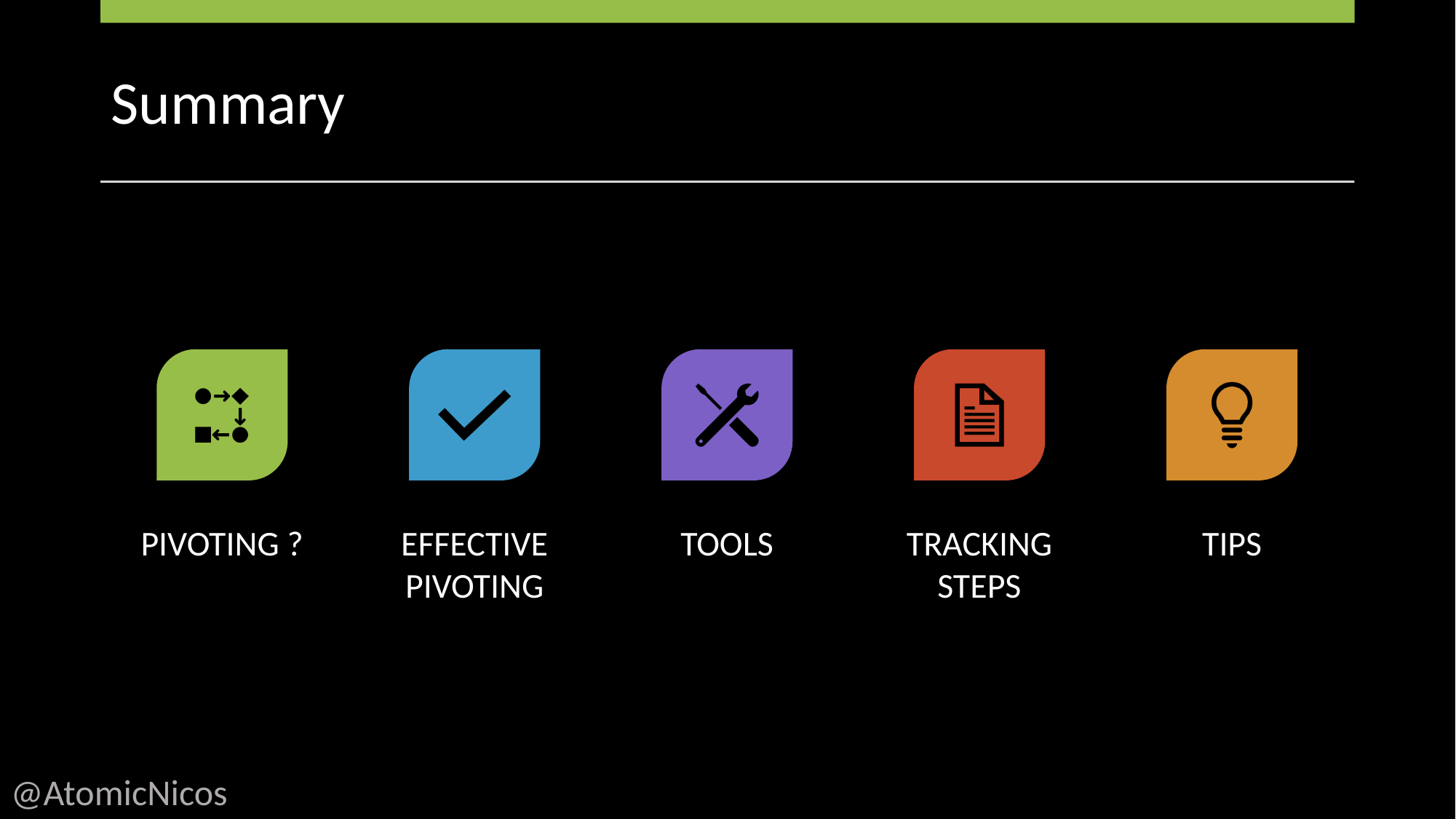

# Summary

Pivoting ?
Effective pivoting
Tools
Tracking Steps
Tips
@AtomicNicos